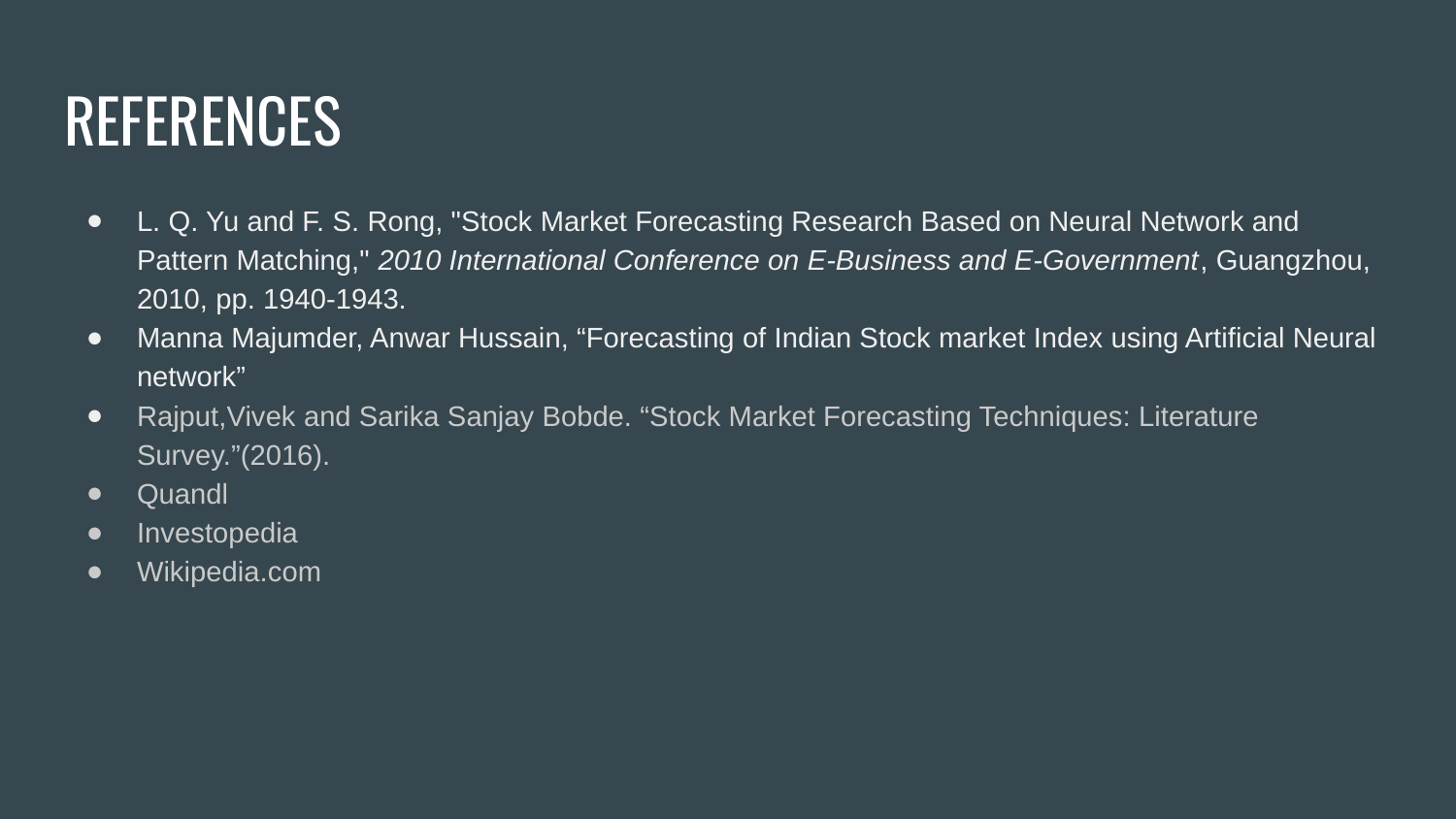

# REFERENCES
L. Q. Yu and F. S. Rong, "Stock Market Forecasting Research Based on Neural Network and Pattern Matching," 2010 International Conference on E-Business and E-Government, Guangzhou, 2010, pp. 1940-1943.
Manna Majumder, Anwar Hussain, “Forecasting of Indian Stock market Index using Artificial Neural network”
Rajput,Vivek and Sarika Sanjay Bobde. “Stock Market Forecasting Techniques: Literature Survey.”(2016).
Quandl
Investopedia
Wikipedia.com